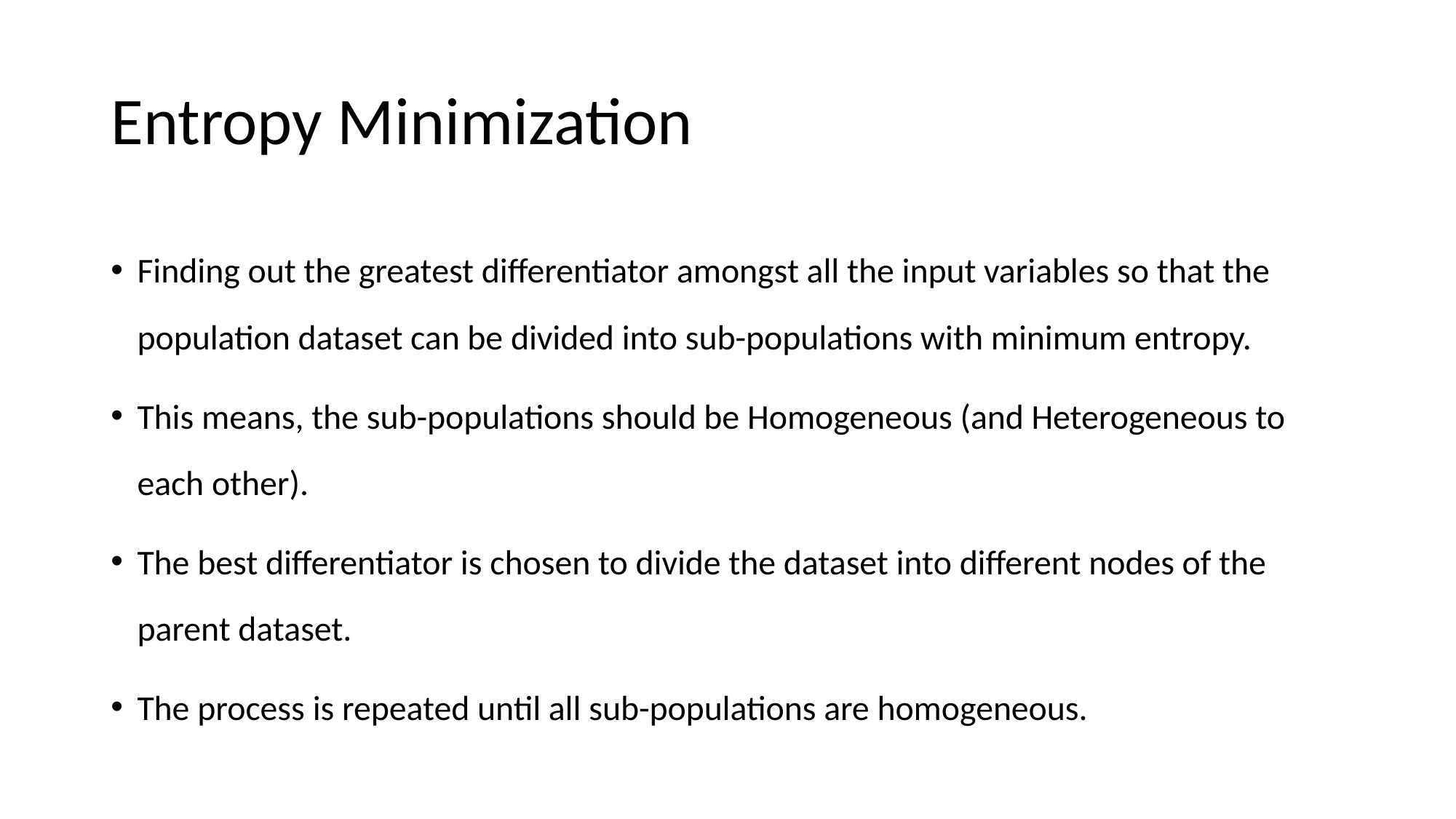

# Entropy Minimization
Finding out the greatest differentiator amongst all the input variables so that the population dataset can be divided into sub-populations with minimum entropy.
This means, the sub-populations should be Homogeneous (and Heterogeneous to each other).
The best differentiator is chosen to divide the dataset into different nodes of the parent dataset.
The process is repeated until all sub-populations are homogeneous.